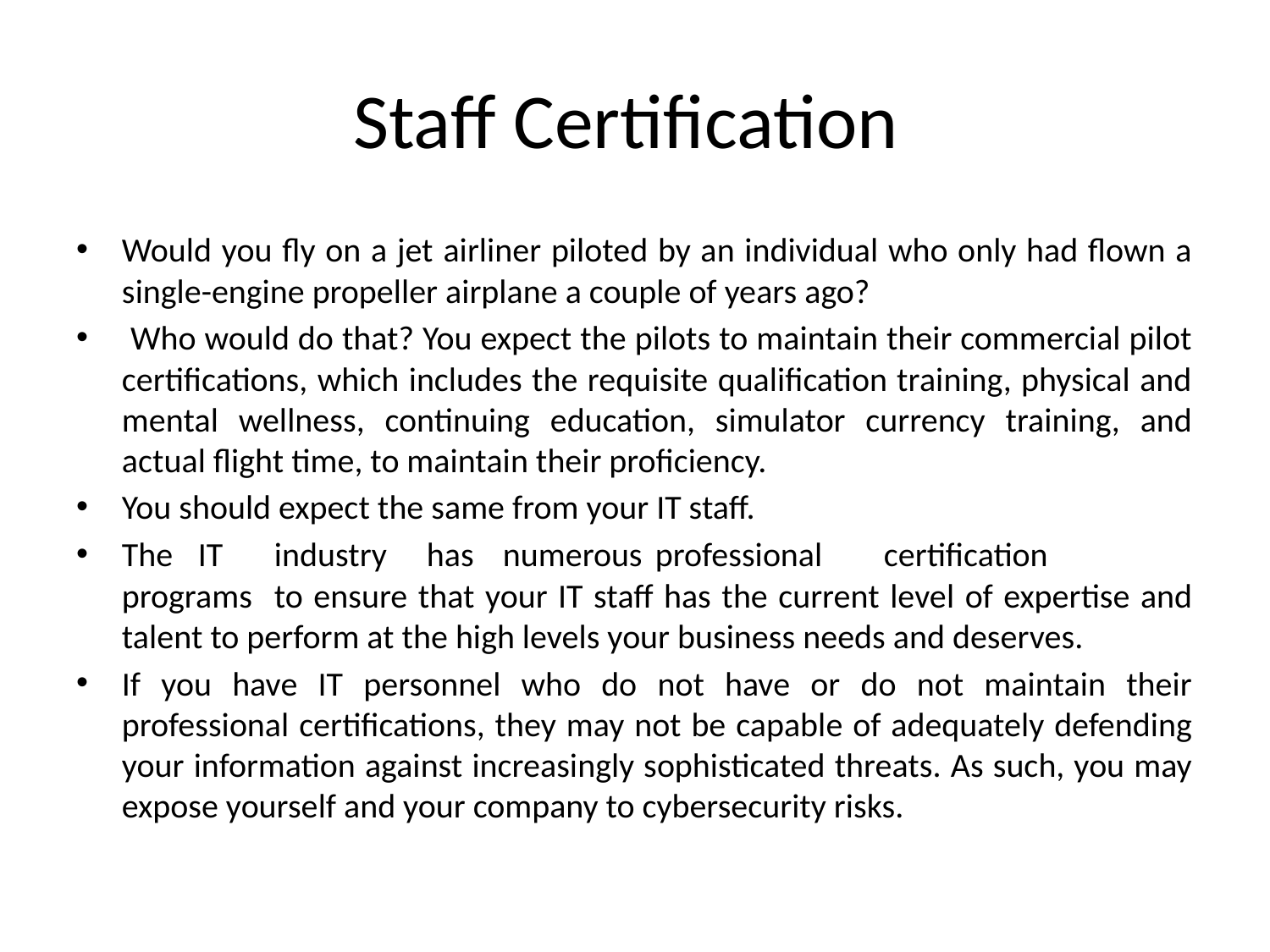

# Staff Certification
Would you fly on a jet airliner piloted by an individual who only had flown a single-engine propeller airplane a couple of years ago?
 Who would do that? You expect the pilots to maintain their commercial pilot certifications, which includes the requisite qualification training, physical and mental wellness, continuing education, simulator currency training, and actual flight time, to maintain their proficiency.
You should expect the same from your IT staff.
The	IT	industry	has	numerous	professional	certification	programs	to ensure that your IT staff has the current level of expertise and talent to perform at the high levels your business needs and deserves.
If you have IT personnel who do not have or do not maintain their professional certifications, they may not be capable of adequately defending your information against increasingly sophisticated threats. As such, you may expose yourself and your company to cybersecurity risks.